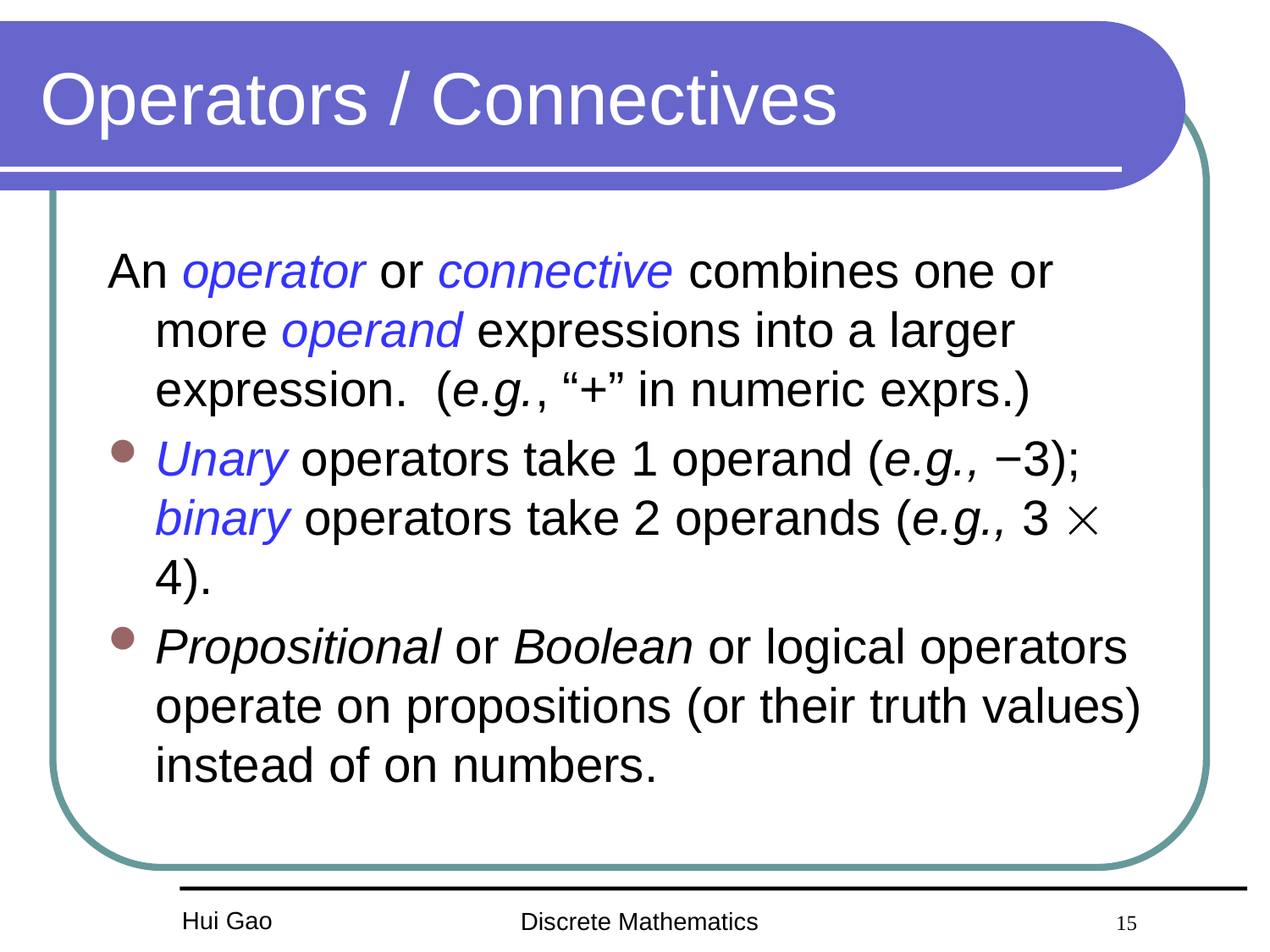

# Operators / Connectives
An operator or connective combines one or more operand expressions into a larger expression.  (e.g., “+” in numeric exprs.)
Unary operators take 1 operand (e.g., −3); binary operators take 2 operands (e.g., 3 × 4).
Propositional or Boolean or logical operators operate on propositions (or their truth values) instead of on numbers.